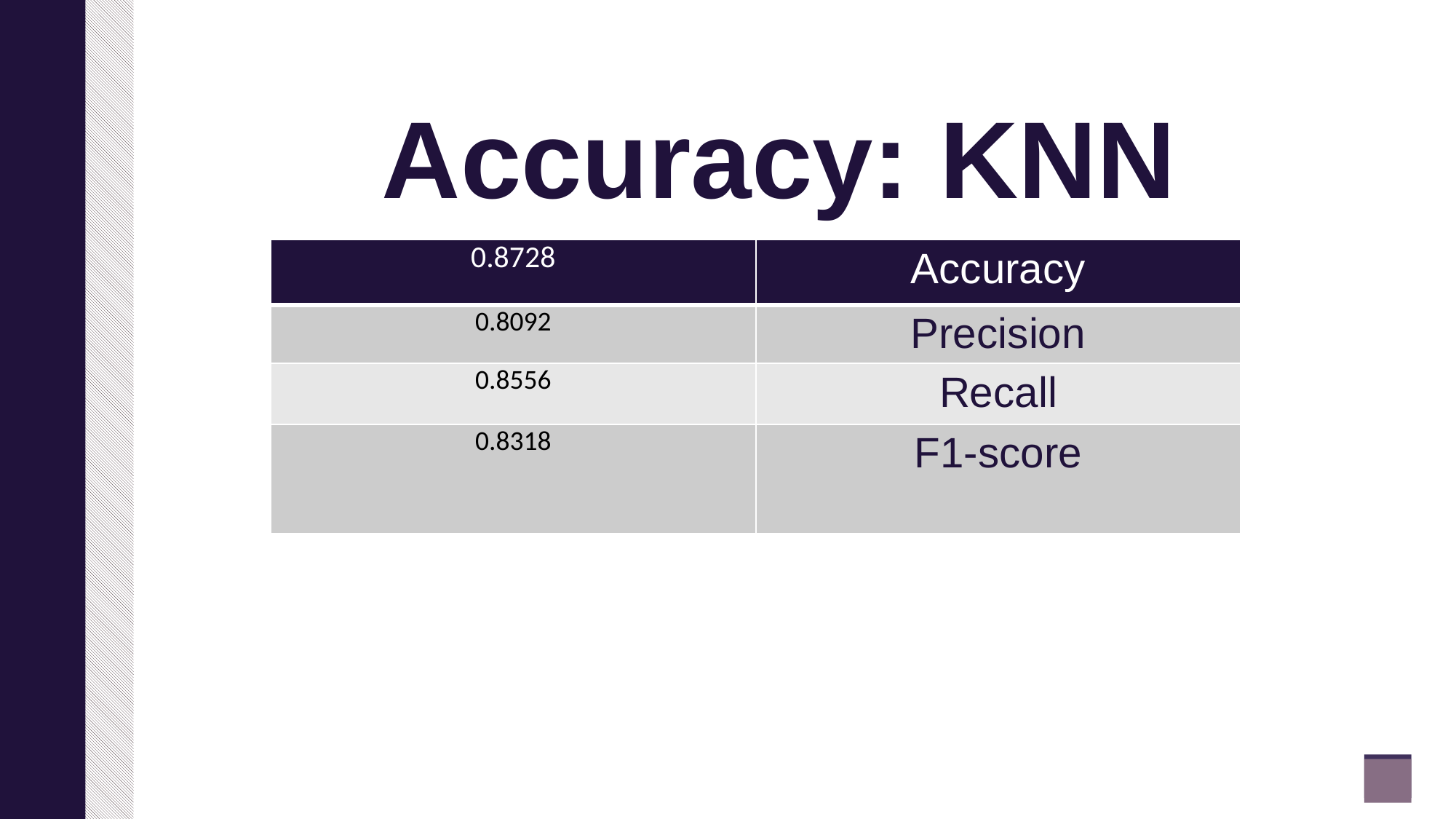

Accuracy: KNN
| 0.8728 | Accuracy |
| --- | --- |
| 0.8092 | Precision |
| 0.8556 | Recall |
| 0.8318 | F1-score |